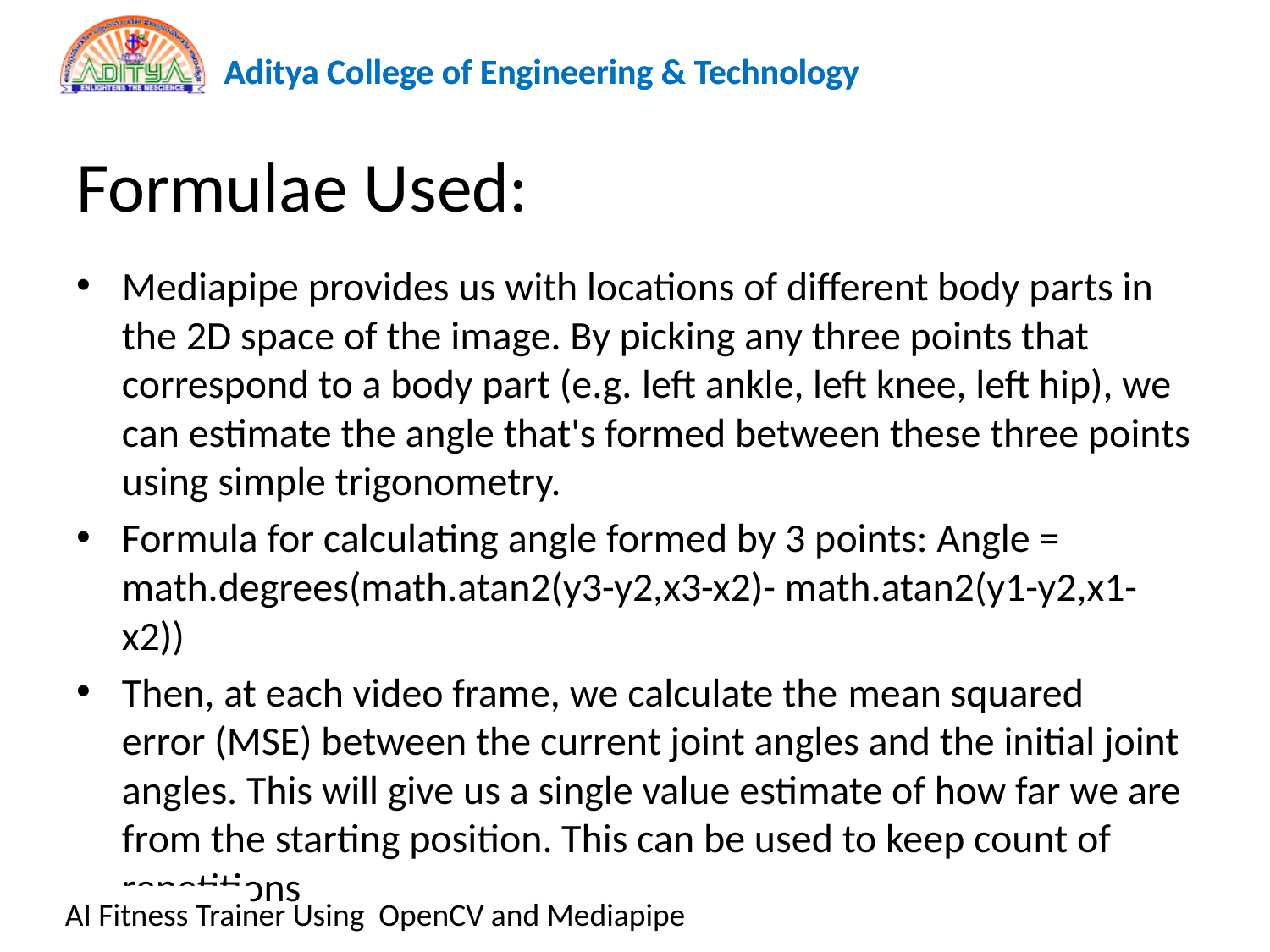

# Formulae Used:
Mediapipe provides us with locations of different body parts in the 2D space of the image. By picking any three points that correspond to a body part (e.g. left ankle, left knee, left hip), we can estimate the angle that's formed between these three points using simple trigonometry.
Formula for calculating angle formed by 3 points: Angle = math.degrees(math.atan2(y3-y2,x3-x2)- math.atan2(y1-y2,x1-x2))
Then, at each video frame, we calculate the mean squared error (MSE) between the current joint angles and the initial joint angles. This will give us a single value estimate of how far we are from the starting position. This can be used to keep count of repetitions
9

AI Fitness Trainer Using  OpenCV and Mediapipe